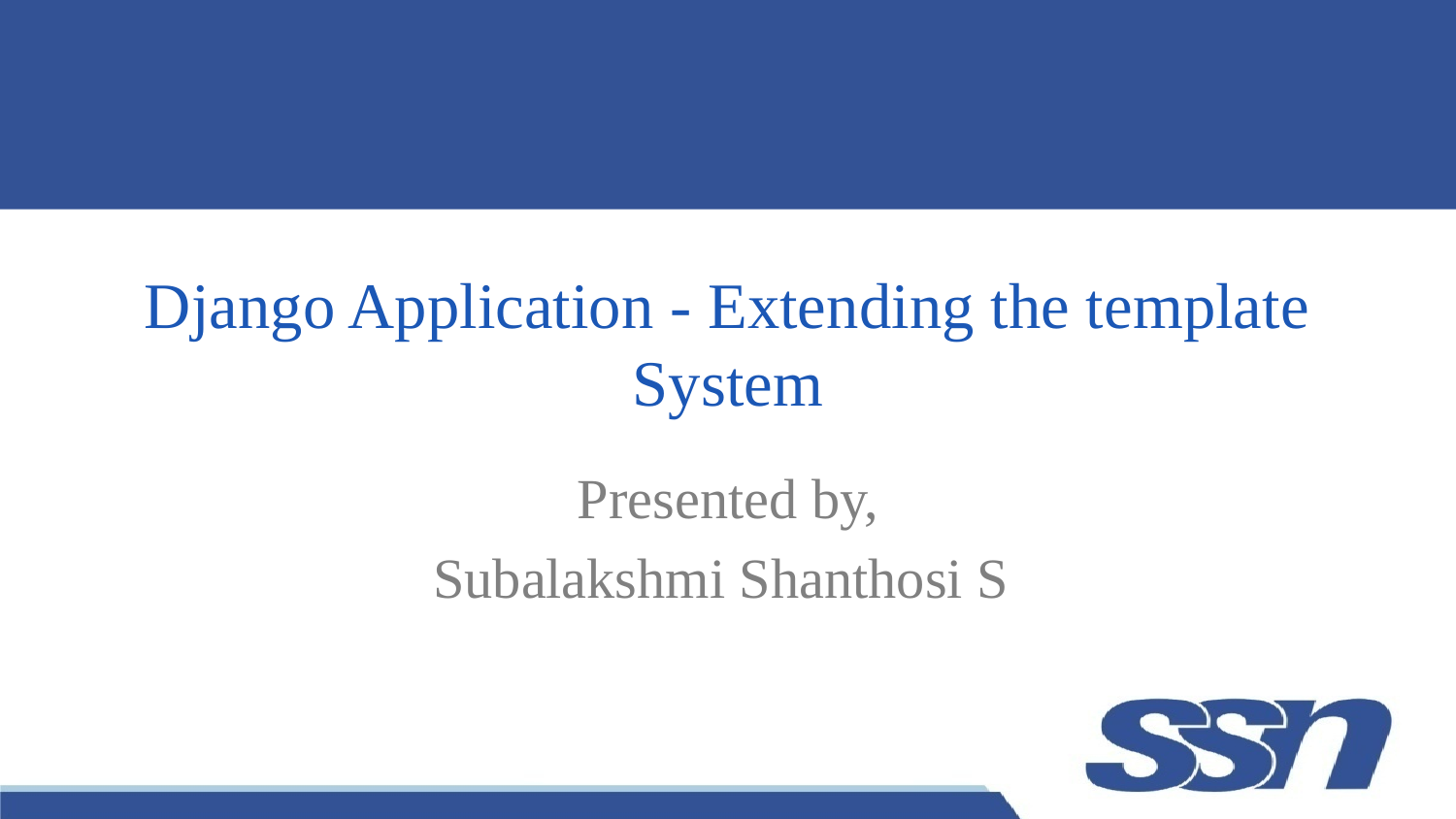

# Django Application - Extending the template System
Presented by,
Subalakshmi Shanthosi S